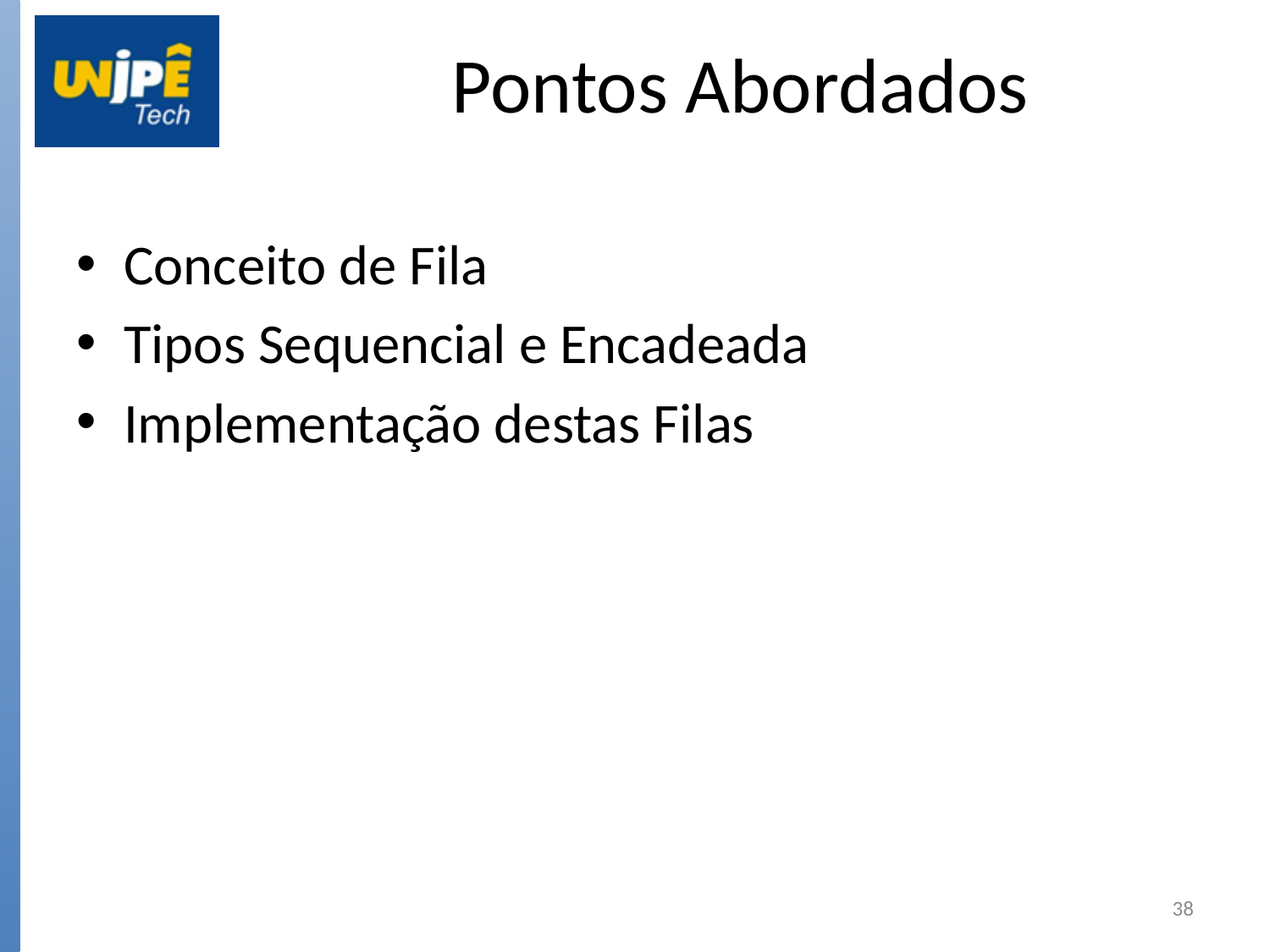

# Pontos Abordados
Conceito de Fila
Tipos Sequencial e Encadeada
Implementação destas Filas
38